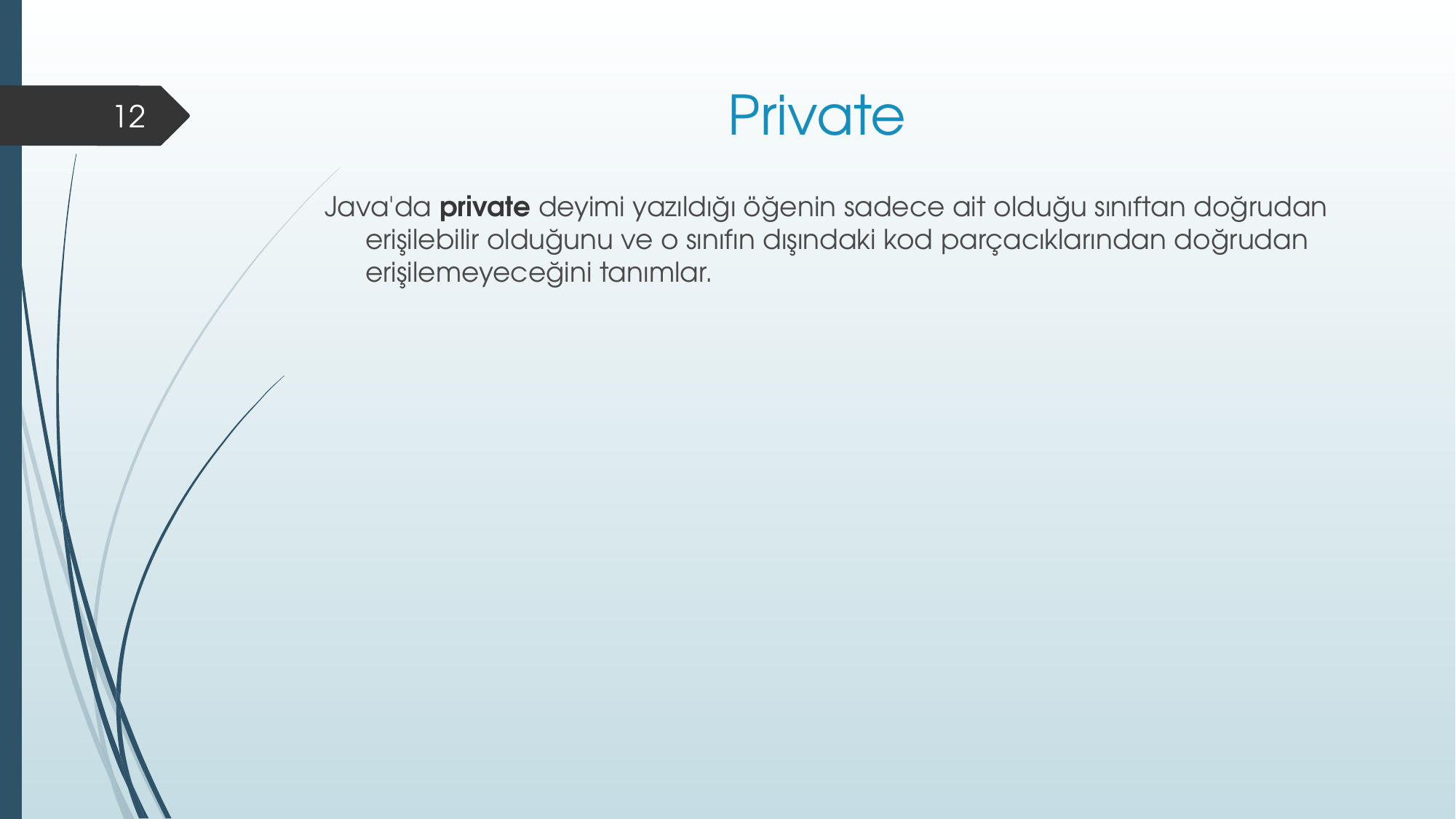

# Private
12
Java'da private deyimi yazıldığı öğenin sadece ait olduğu sınıftan doğrudan erişilebilir olduğunu ve o sınıfın dışındaki kod parçacıklarından doğrudan erişilemeyeceğini tanımlar.